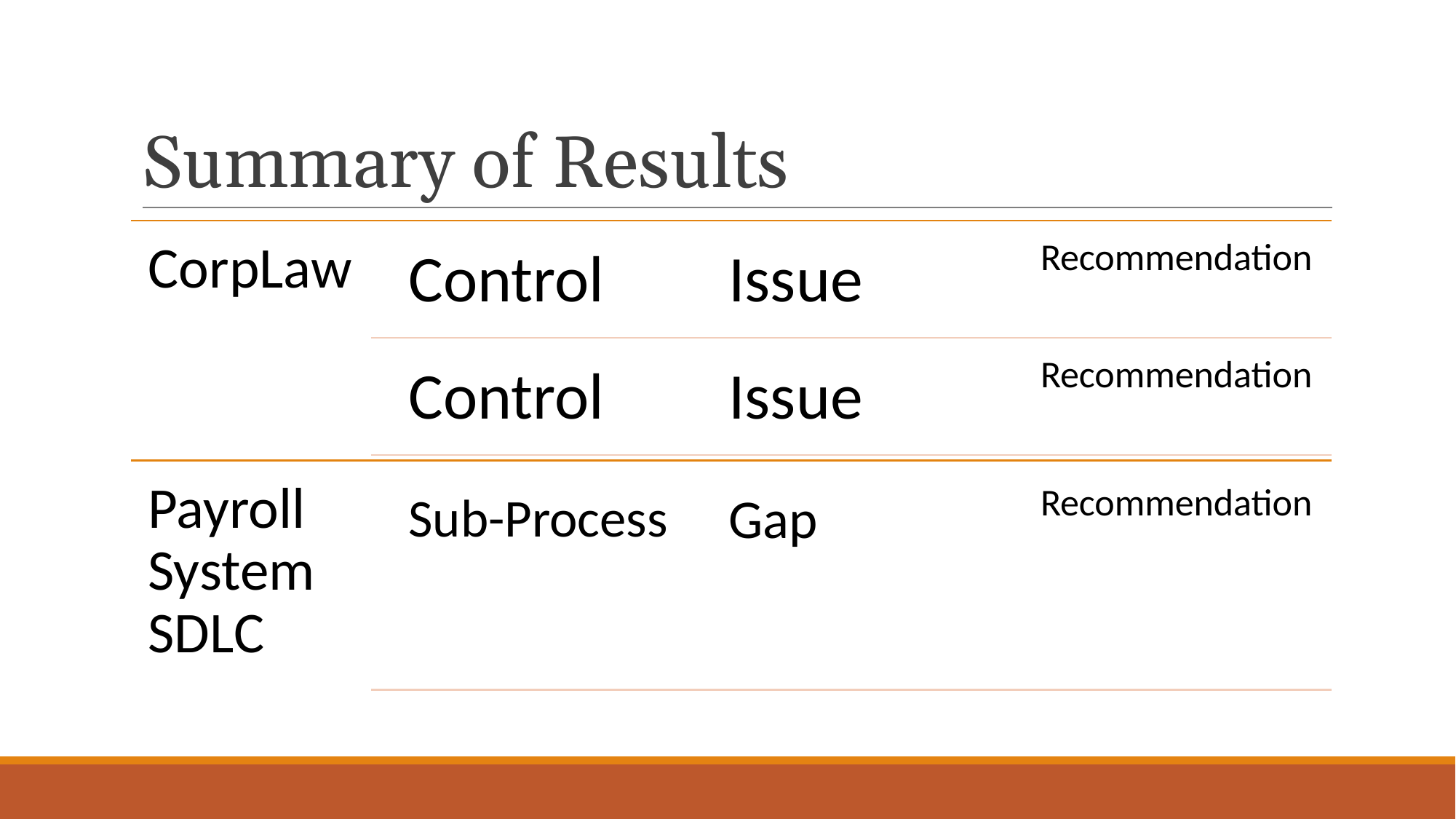

# Summary of Results

CorpLaw

Control

Issue

Recommendation

Control

Issue

Recommendation

Payroll System SDLC

Sub-Process

Gap

Recommendation